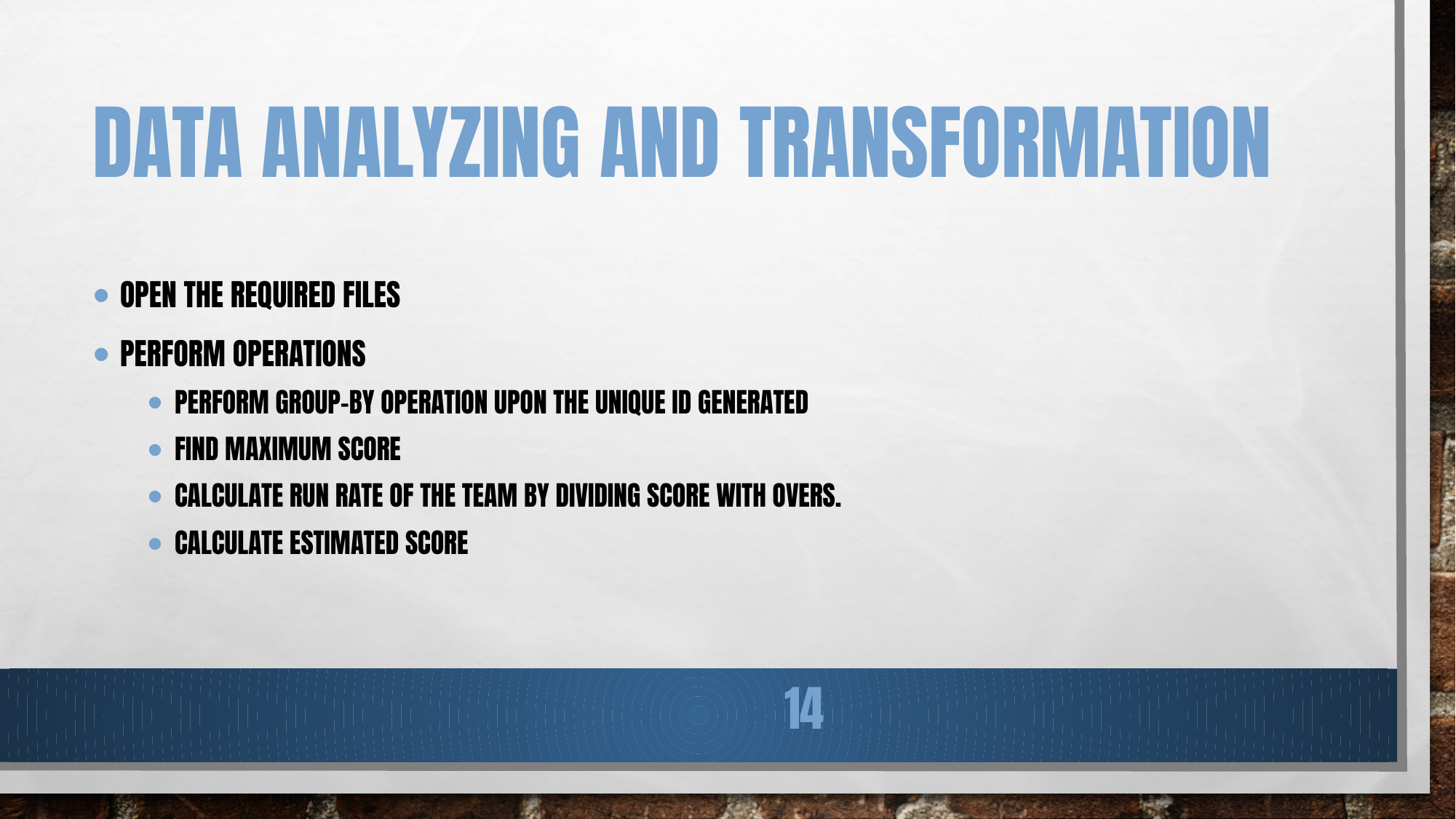

# Data Analyzing and Transformation
Open the required files
Perform operations
perform group-by operation upon the unique id generated
Find maximum score
Calculate run rate of the team by dividing score with overs.
Calculate estimated score

14